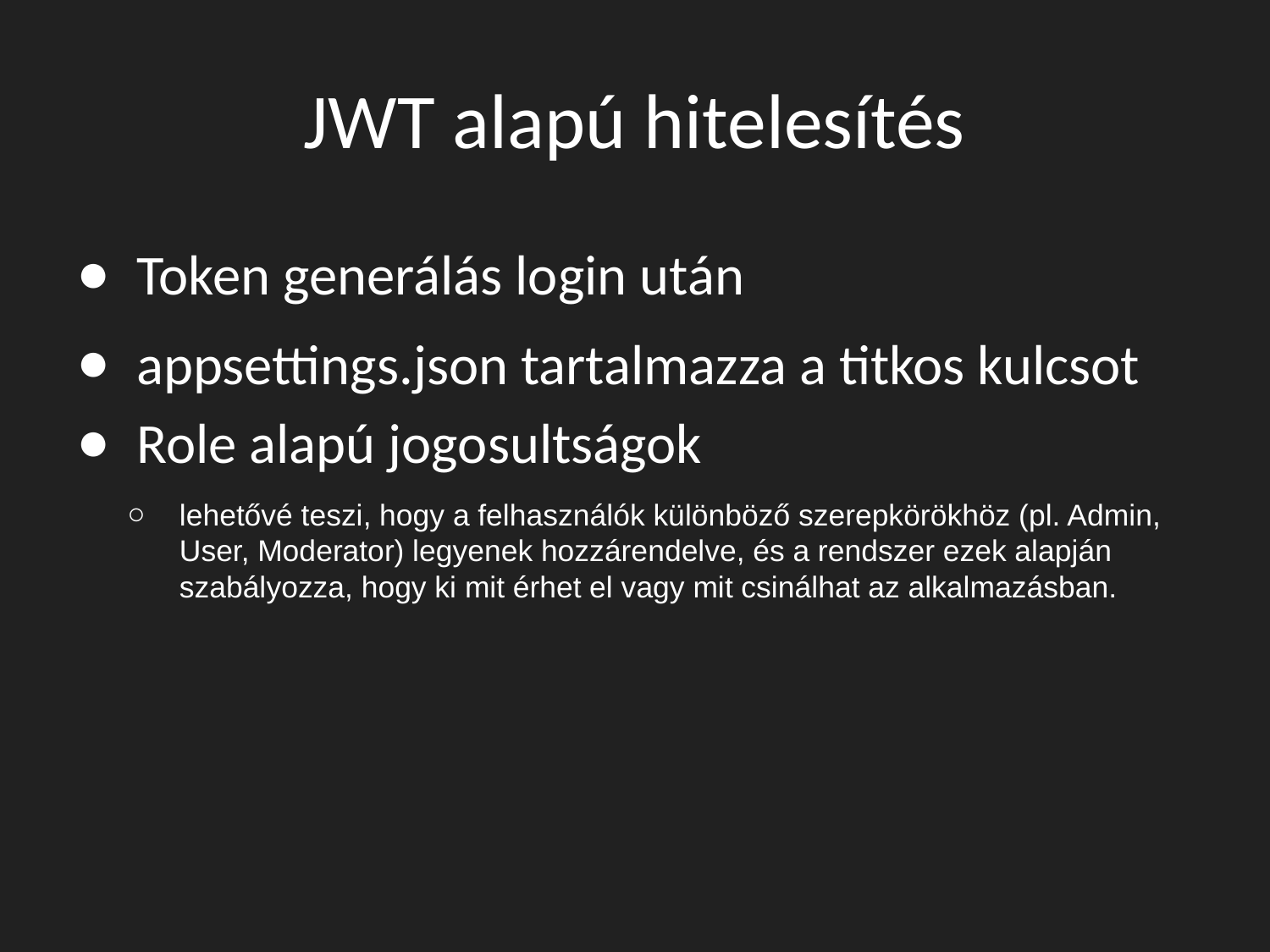

# JWT alapú hitelesítés
 Token generálás login után
 appsettings.json tartalmazza a titkos kulcsot
 Role alapú jogosultságok
lehetővé teszi, hogy a felhasználók különböző szerepkörökhöz (pl. Admin,    User, Moderator) legyenek hozzárendelve, és a rendszer ezek alapján szabályozza, hogy ki mit érhet el vagy mit csinálhat az alkalmazásban.